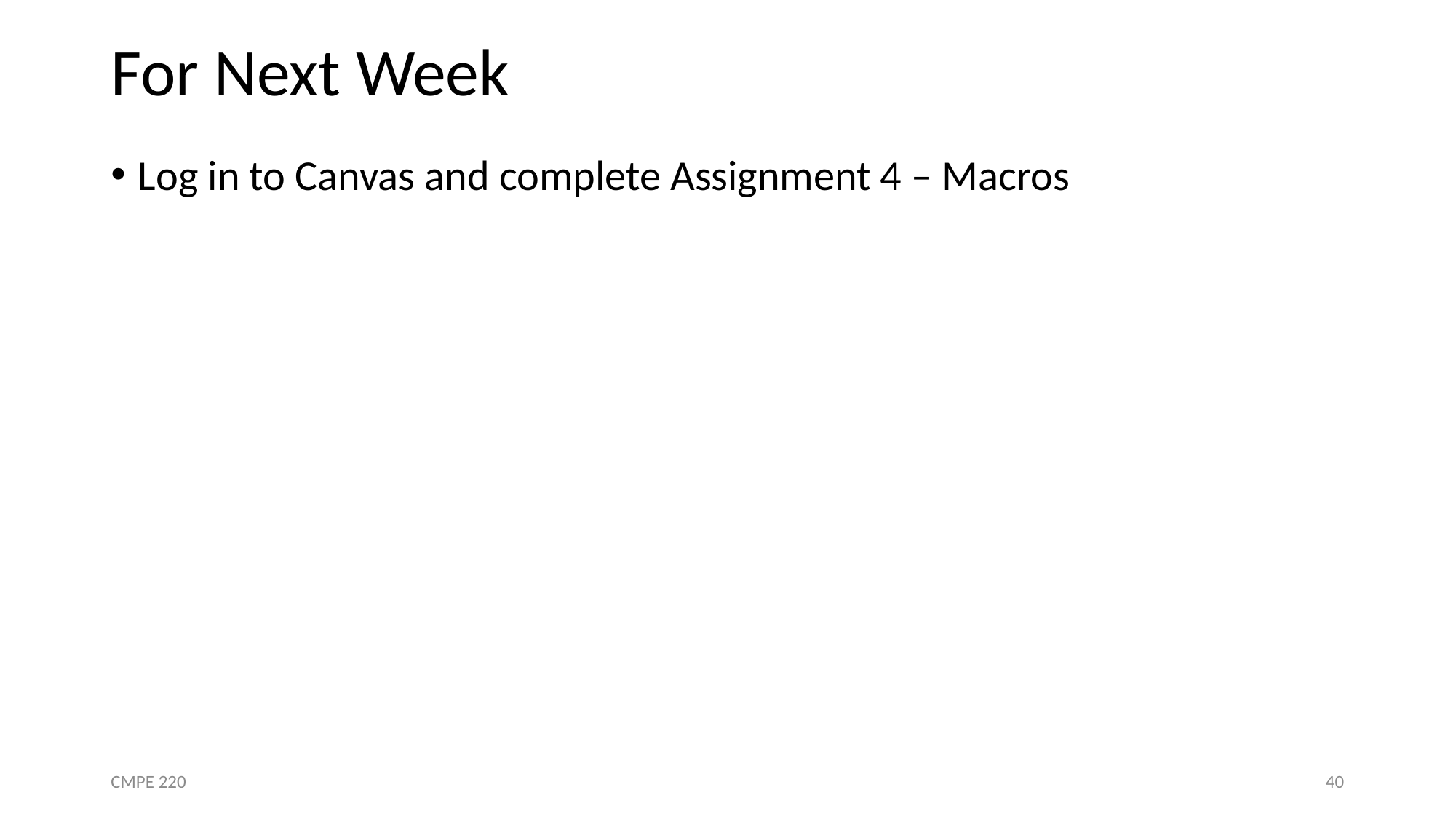

# For Next Week
Log in to Canvas and complete Assignment 4 – Macros
CMPE 220
40